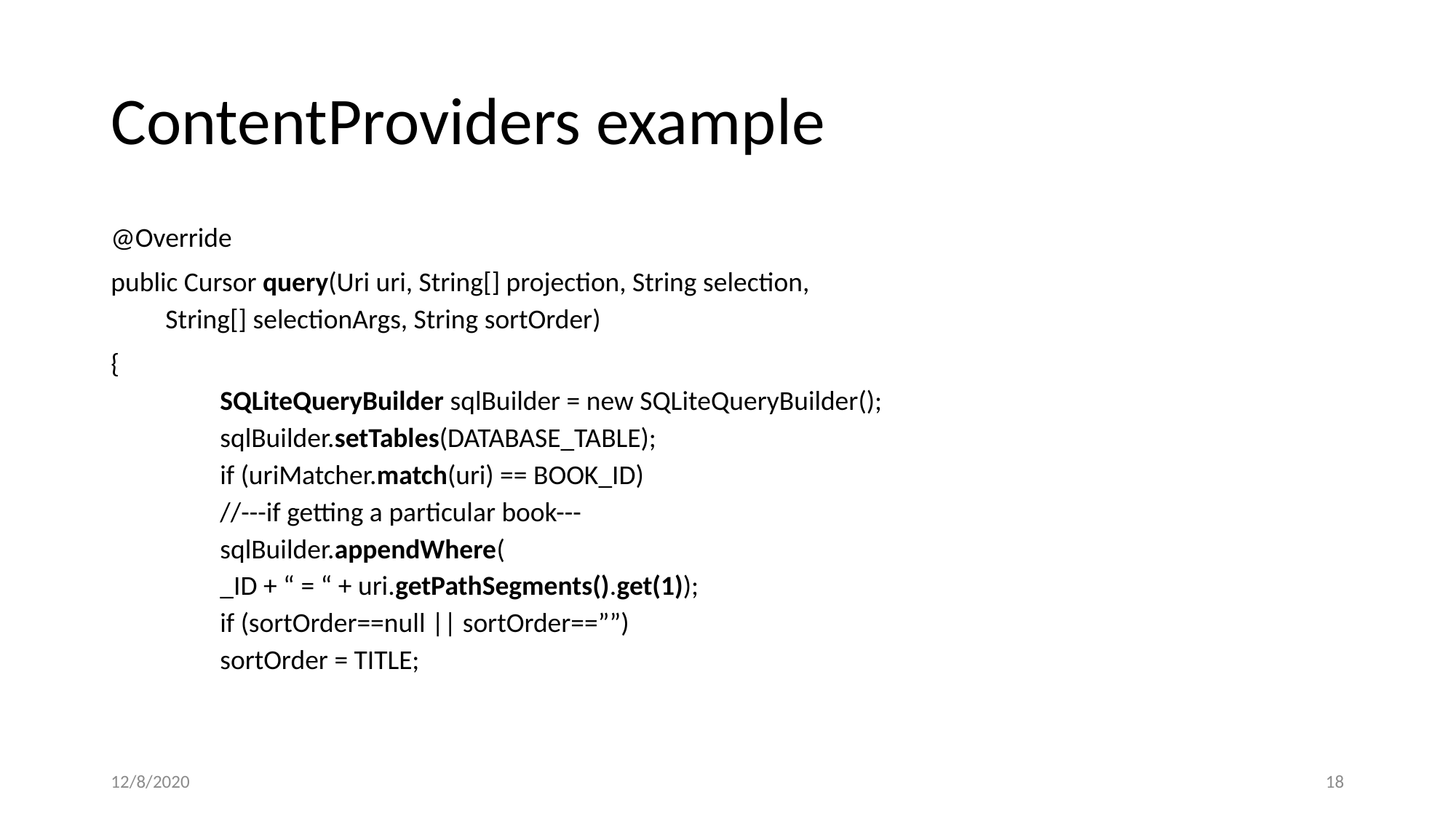

# ContentProviders example
@Override
public Cursor query(Uri uri, String[] projection, String selection,
String[] selectionArgs, String sortOrder)
{
SQLiteQueryBuilder sqlBuilder = new SQLiteQueryBuilder();
sqlBuilder.setTables(DATABASE_TABLE);
if (uriMatcher.match(uri) == BOOK_ID)
//---if getting a particular book---
sqlBuilder.appendWhere(
_ID + “ = “ + uri.getPathSegments().get(1));
if (sortOrder==null || sortOrder==””)
sortOrder = TITLE;
12/8/2020
18